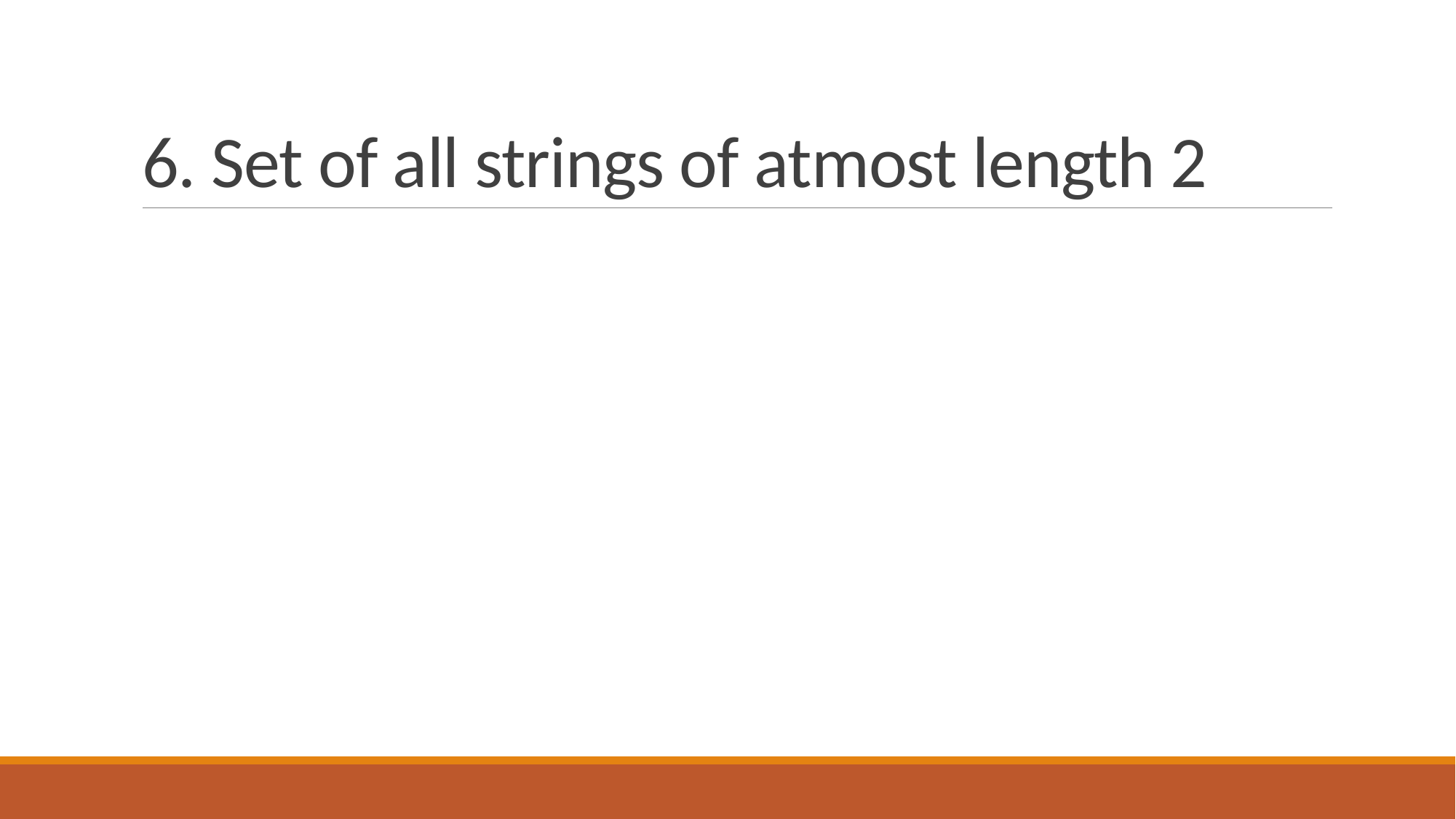

# 6. Set of all strings of atmost length 2